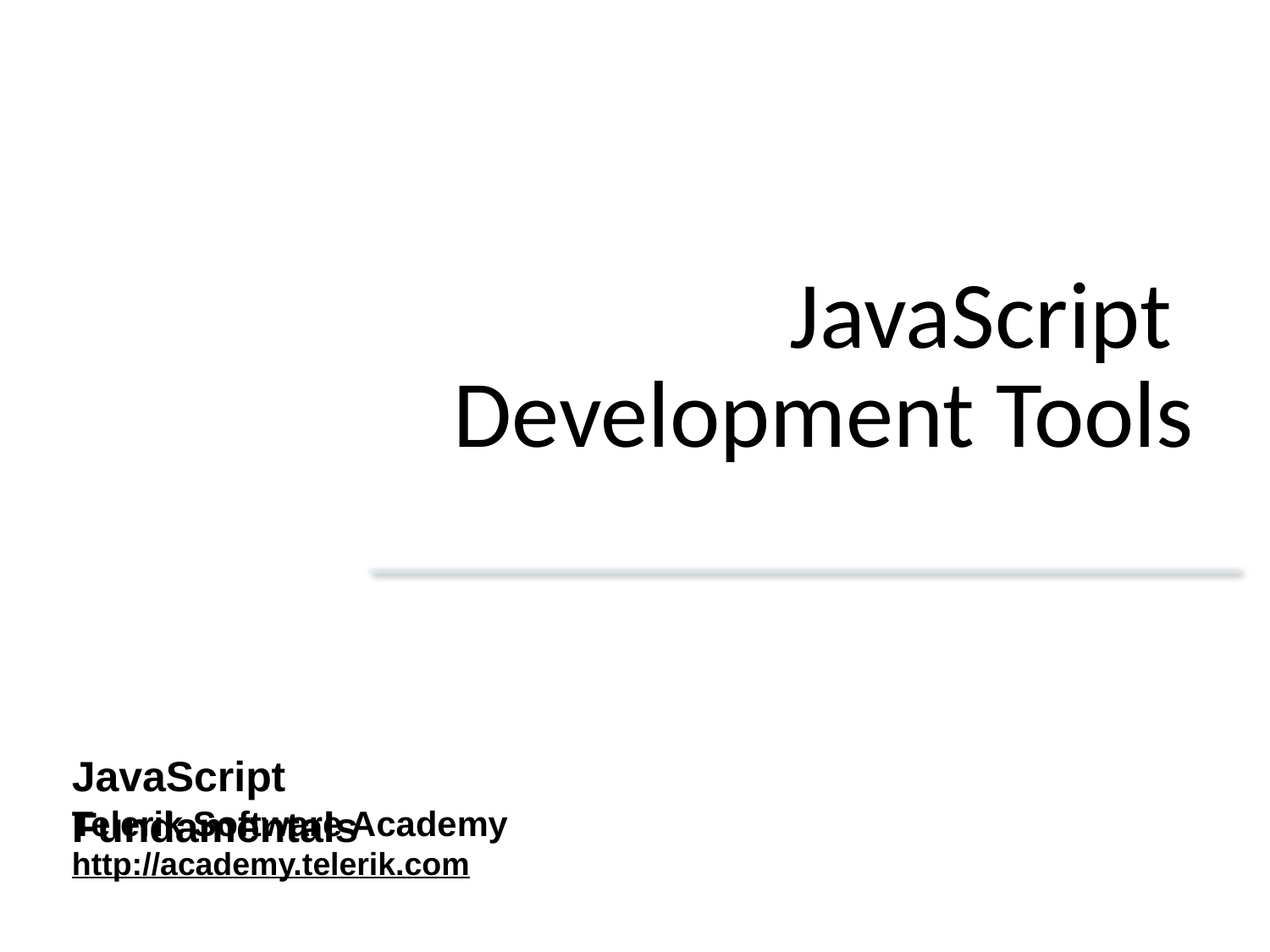

# JavaScript Development Tools

JavaScript Fundamentals
Telerik Software Academy
http://academy.telerik.com